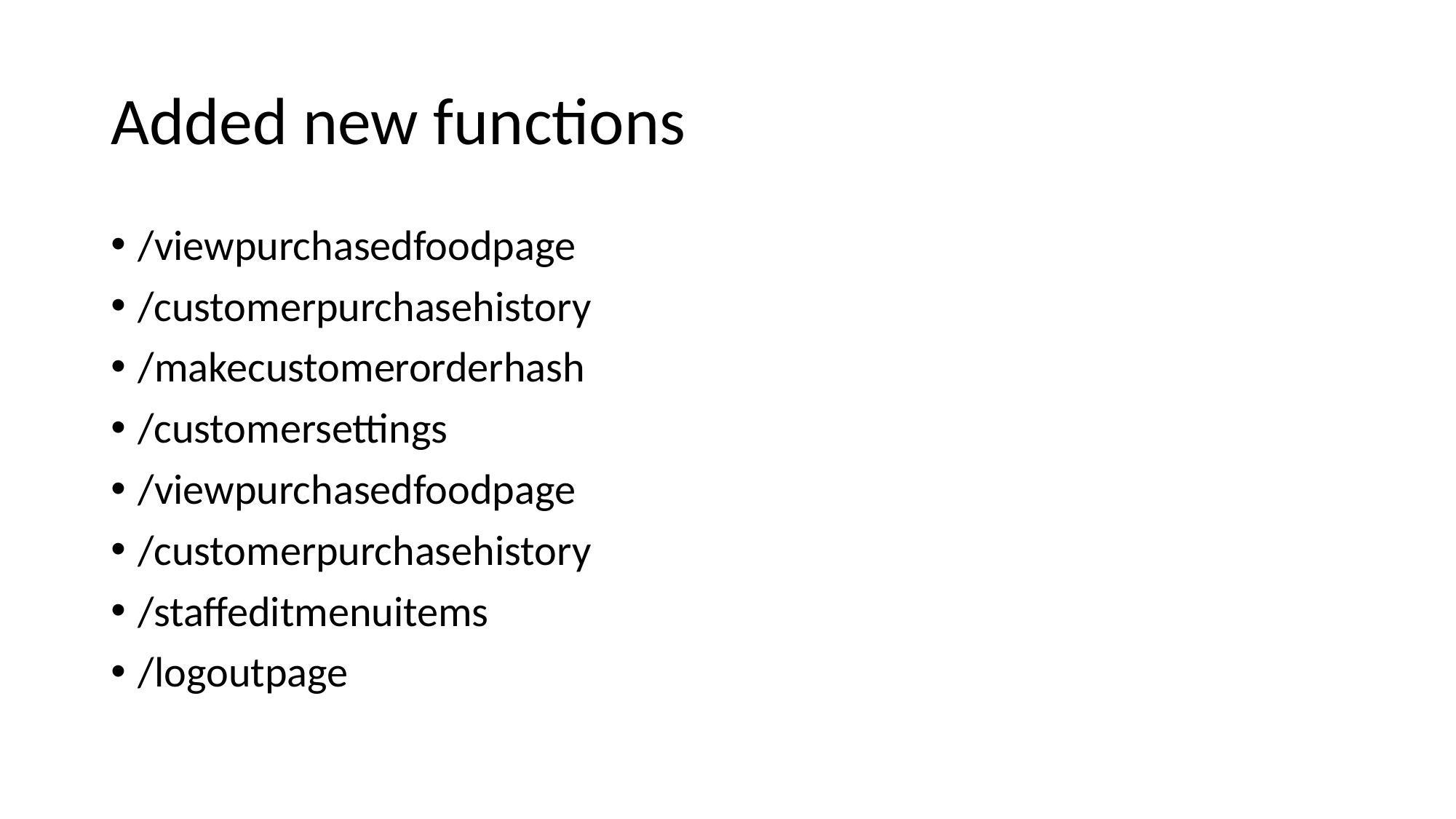

# Added new functions
/viewpurchasedfoodpage
/customerpurchasehistory
/makecustomerorderhash
/customersettings
/viewpurchasedfoodpage
/customerpurchasehistory
/staffeditmenuitems
/logoutpage